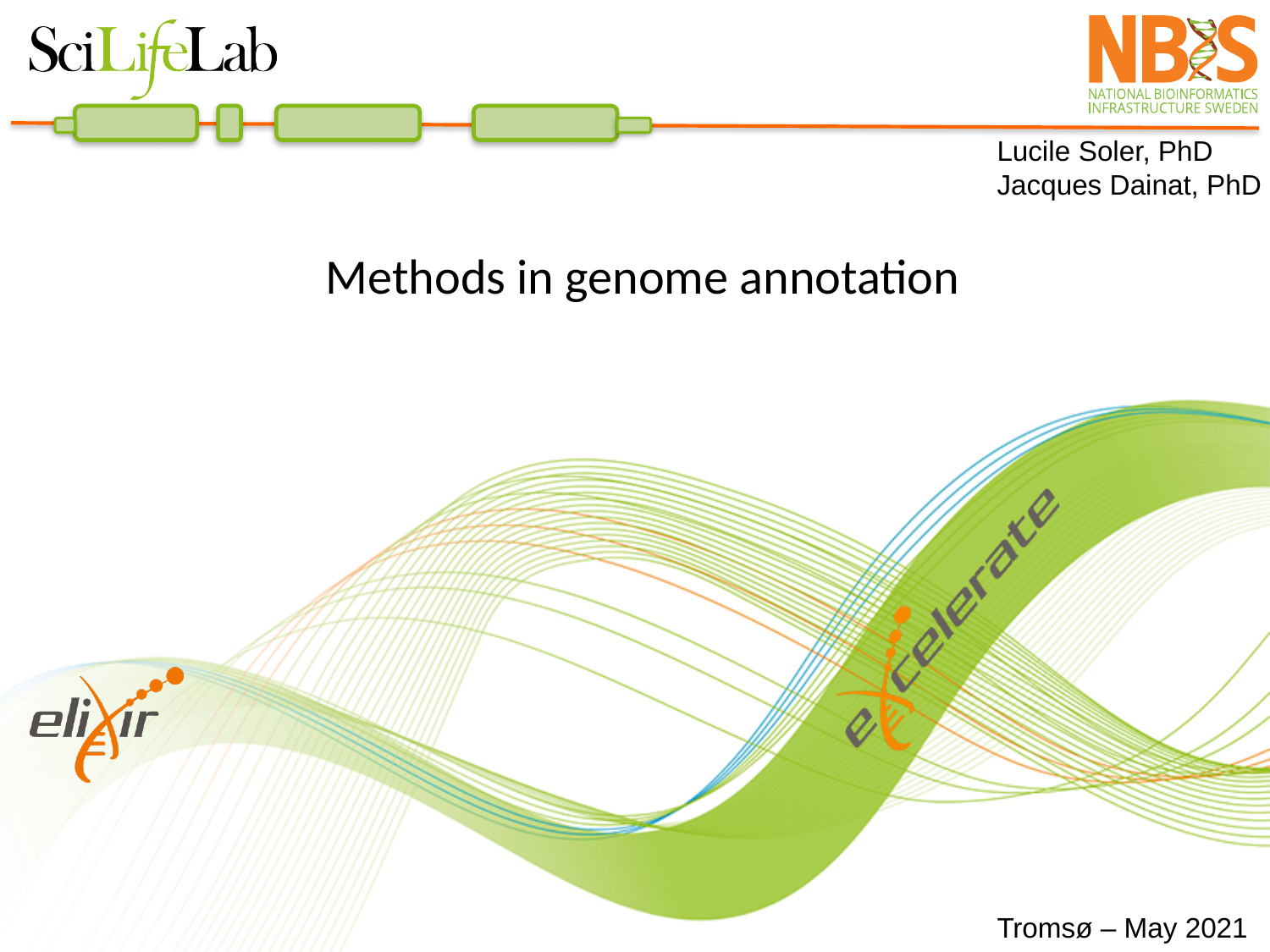

Lucile Soler, PhD
Jacques Dainat, PhD
Methods in genome annotation
Tromsø – May 2021